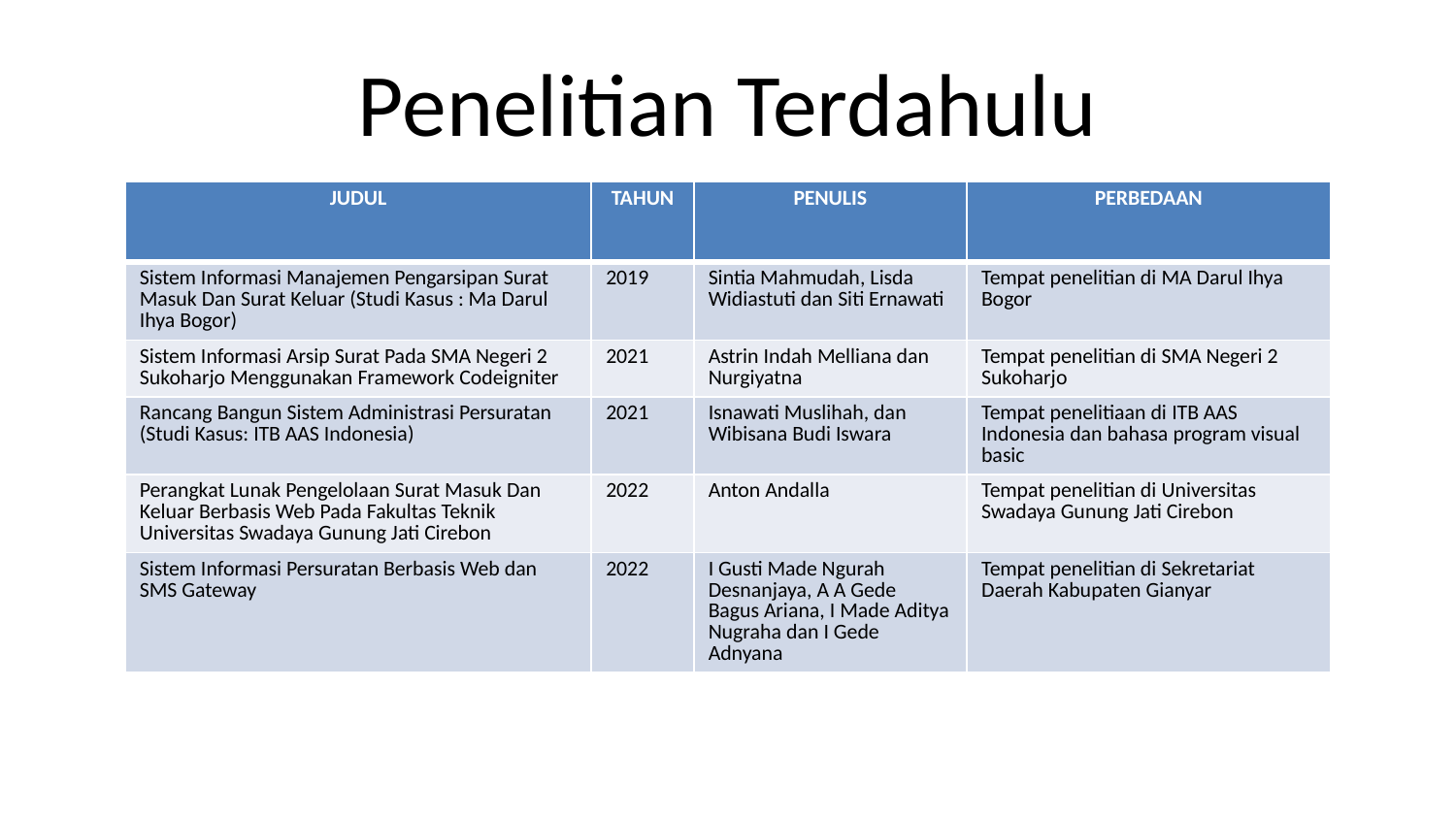

# Penelitian Terdahulu
| JUDUL | TAHUN | PENULIS | PERBEDAAN |
| --- | --- | --- | --- |
| Sistem Informasi Manajemen Pengarsipan Surat Masuk Dan Surat Keluar (Studi Kasus : Ma Darul Ihya Bogor) | 2019 | Sintia Mahmudah, Lisda Widiastuti dan Siti Ernawati | Tempat penelitian di MA Darul Ihya Bogor |
| Sistem Informasi Arsip Surat Pada SMA Negeri 2 Sukoharjo Menggunakan Framework Codeigniter | 2021 | Astrin Indah Melliana dan Nurgiyatna | Tempat penelitian di SMA Negeri 2 Sukoharjo |
| Rancang Bangun Sistem Administrasi Persuratan (Studi Kasus: ITB AAS Indonesia) | 2021 | Isnawati Muslihah, dan Wibisana Budi Iswara | Tempat penelitiaan di ITB AAS Indonesia dan bahasa program visual basic |
| Perangkat Lunak Pengelolaan Surat Masuk Dan Keluar Berbasis Web Pada Fakultas Teknik Universitas Swadaya Gunung Jati Cirebon | 2022 | Anton Andalla | Tempat penelitian di Universitas Swadaya Gunung Jati Cirebon |
| Sistem Informasi Persuratan Berbasis Web dan SMS Gateway | 2022 | I Gusti Made Ngurah Desnanjaya, A A Gede Bagus Ariana, I Made Aditya Nugraha dan I Gede Adnyana | Tempat penelitian di Sekretariat Daerah Kabupaten Gianyar |